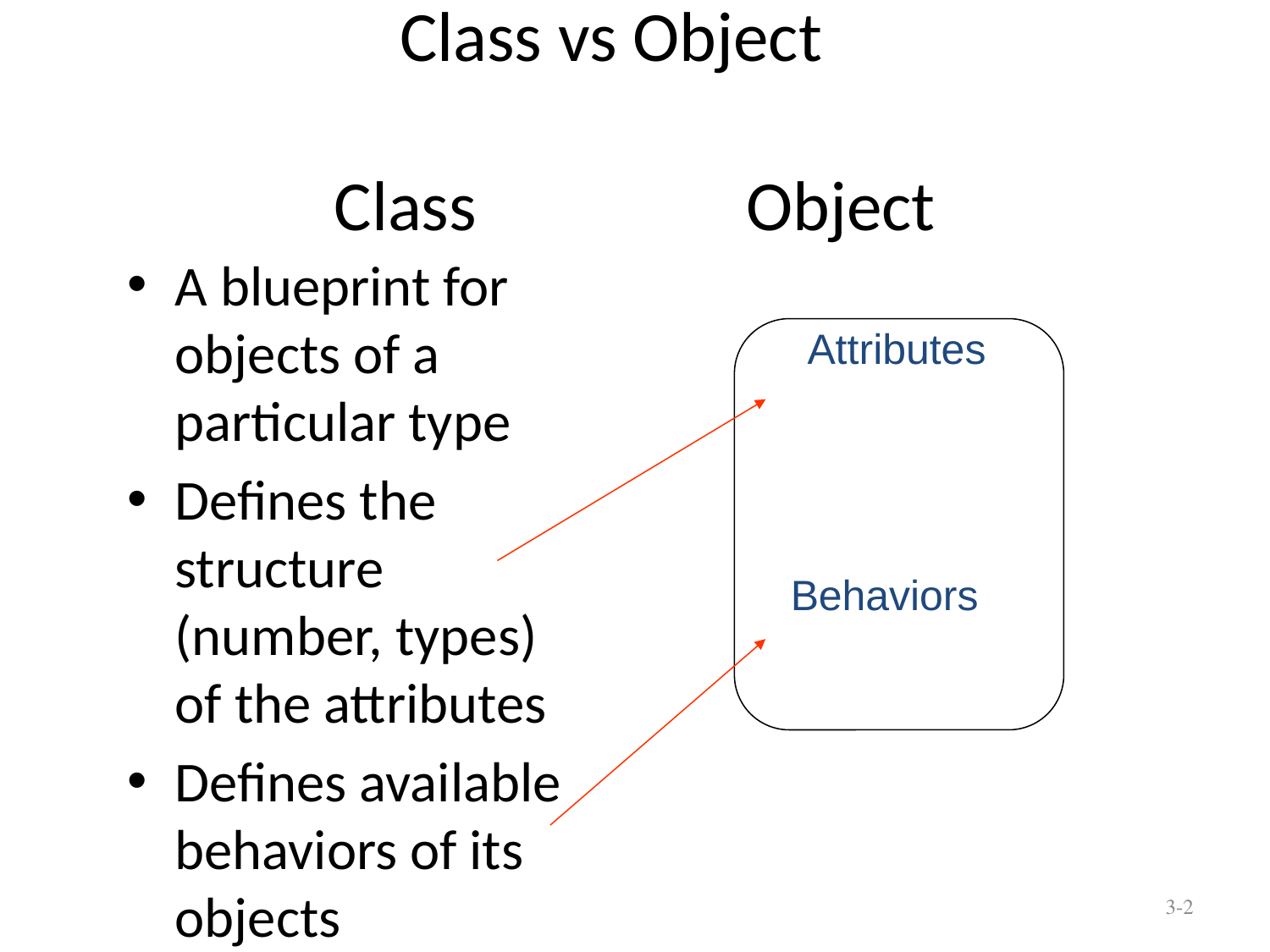

# Class vs Object Class                 Object
A blueprint for objects of a particular type
Defines the structure (number, types) of the attributes
Defines available behaviors of its objects
Attributes

Behaviors

3-2